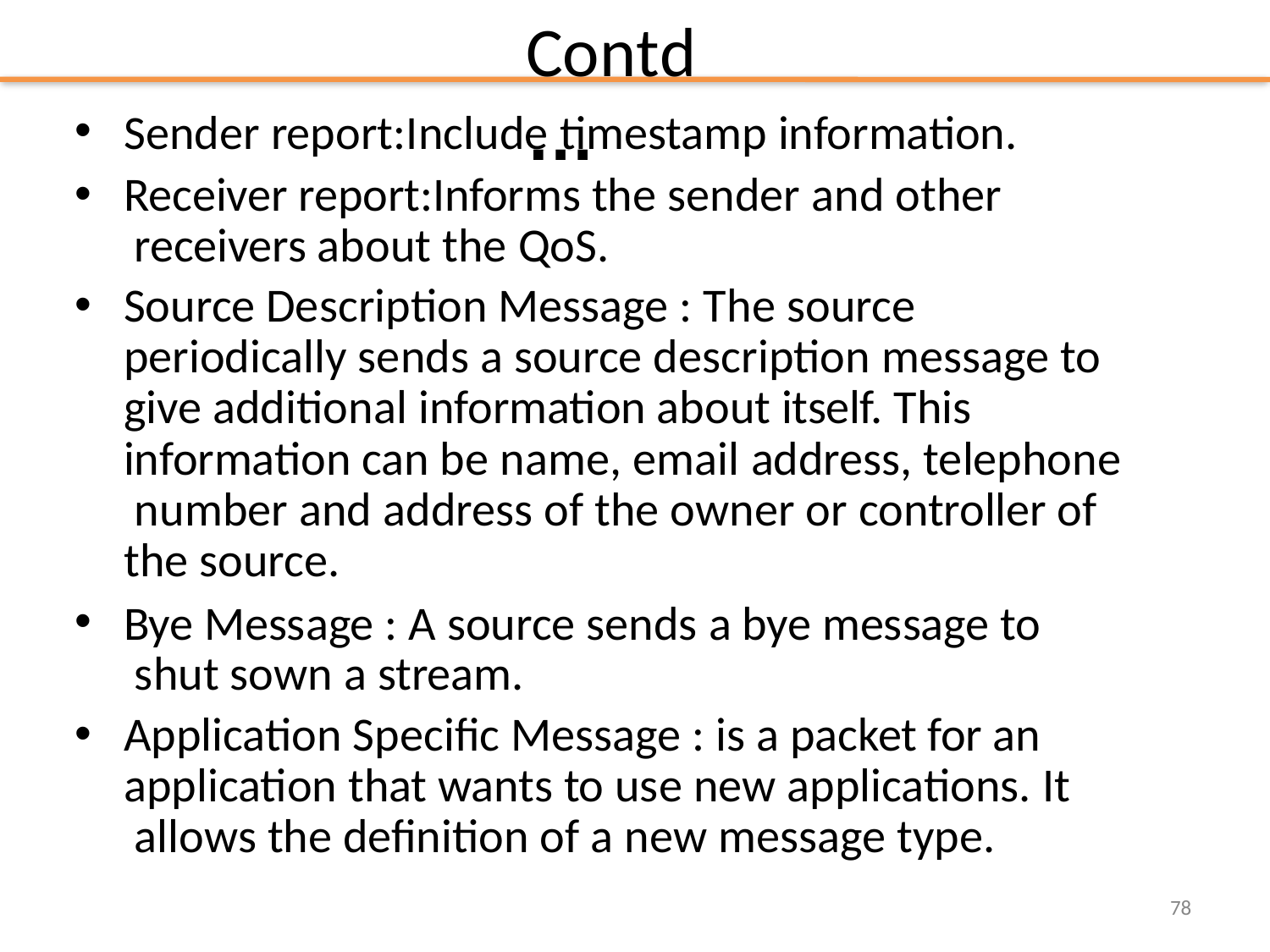

# Contd…
Sender report:Include timestamp information.
Receiver report:Informs the sender and other  receivers about the QoS.
Source Description Message : The source  periodically sends a source description message to  give additional information about itself. This  information can be name, email address, telephone  number and address of the owner or controller of  the source.
Bye Message : A source sends a bye message to  shut sown a stream.
Application Specific Message : is a packet for an  application that wants to use new applications. It  allows the definition of a new message type.
78